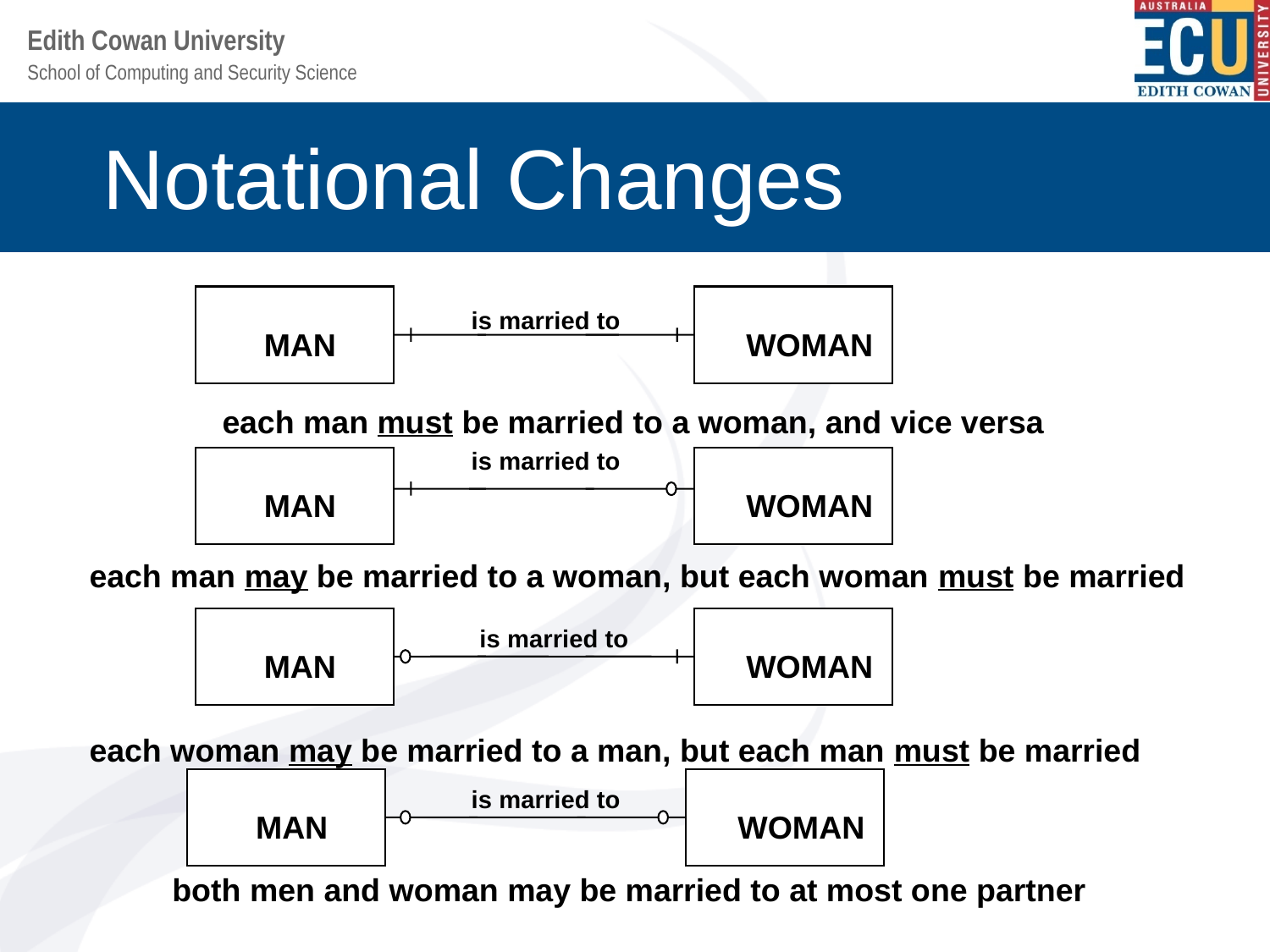

Notational Changes

is married to
MAN
WOMAN

each man must be married to a woman, and vice versa
is married to

MAN
WOMAN

each man may be married to a woman, but each woman must be married

is married to
MAN
WOMAN

each woman may be married to a man, but each man must be married

is married to
MAN
WOMAN

both men and woman may be married to at most one partner